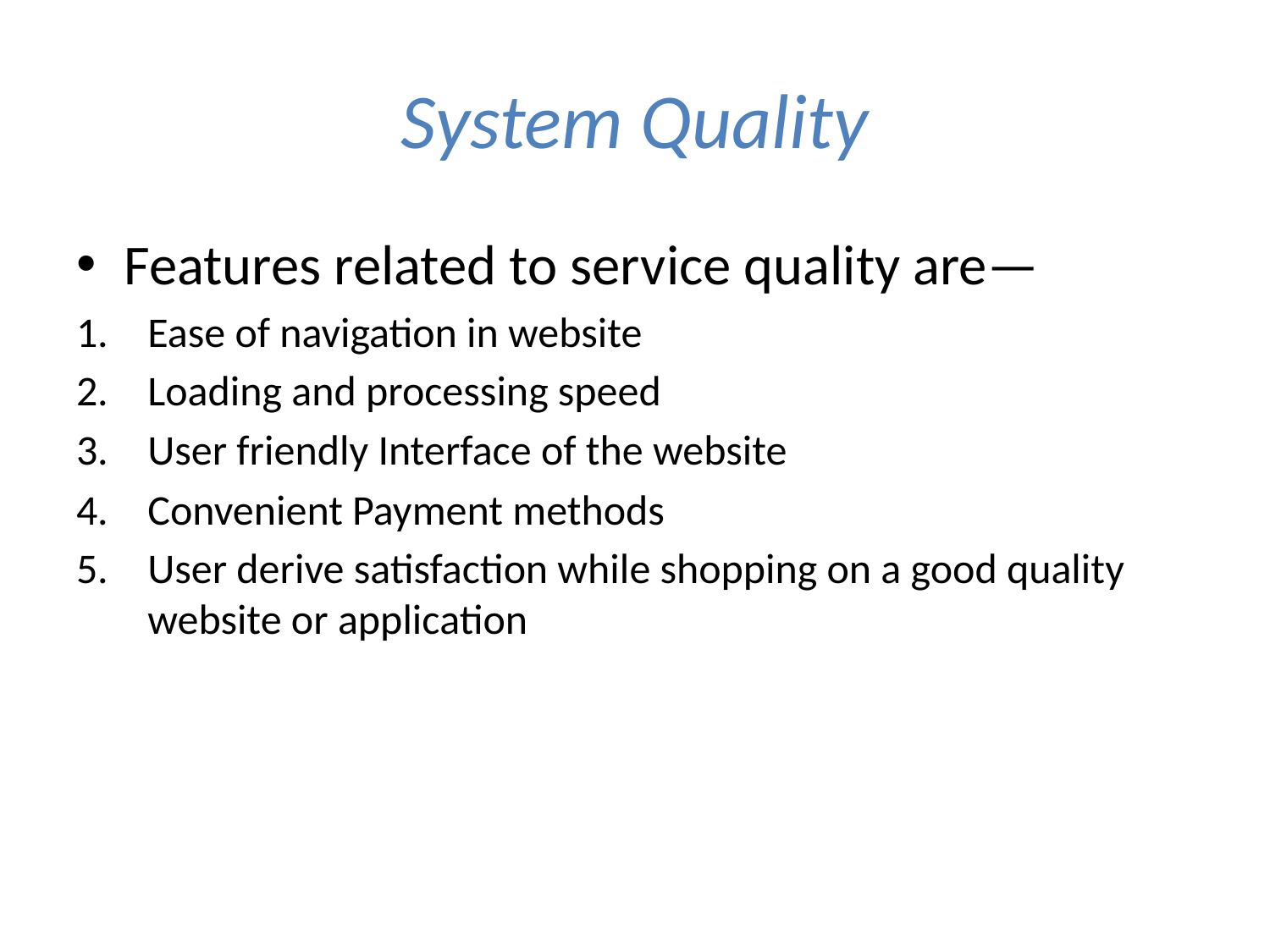

# System Quality
Features related to service quality are—
Ease of navigation in website
Loading and processing speed
User friendly Interface of the website
Convenient Payment methods
User derive satisfaction while shopping on a good quality website or application